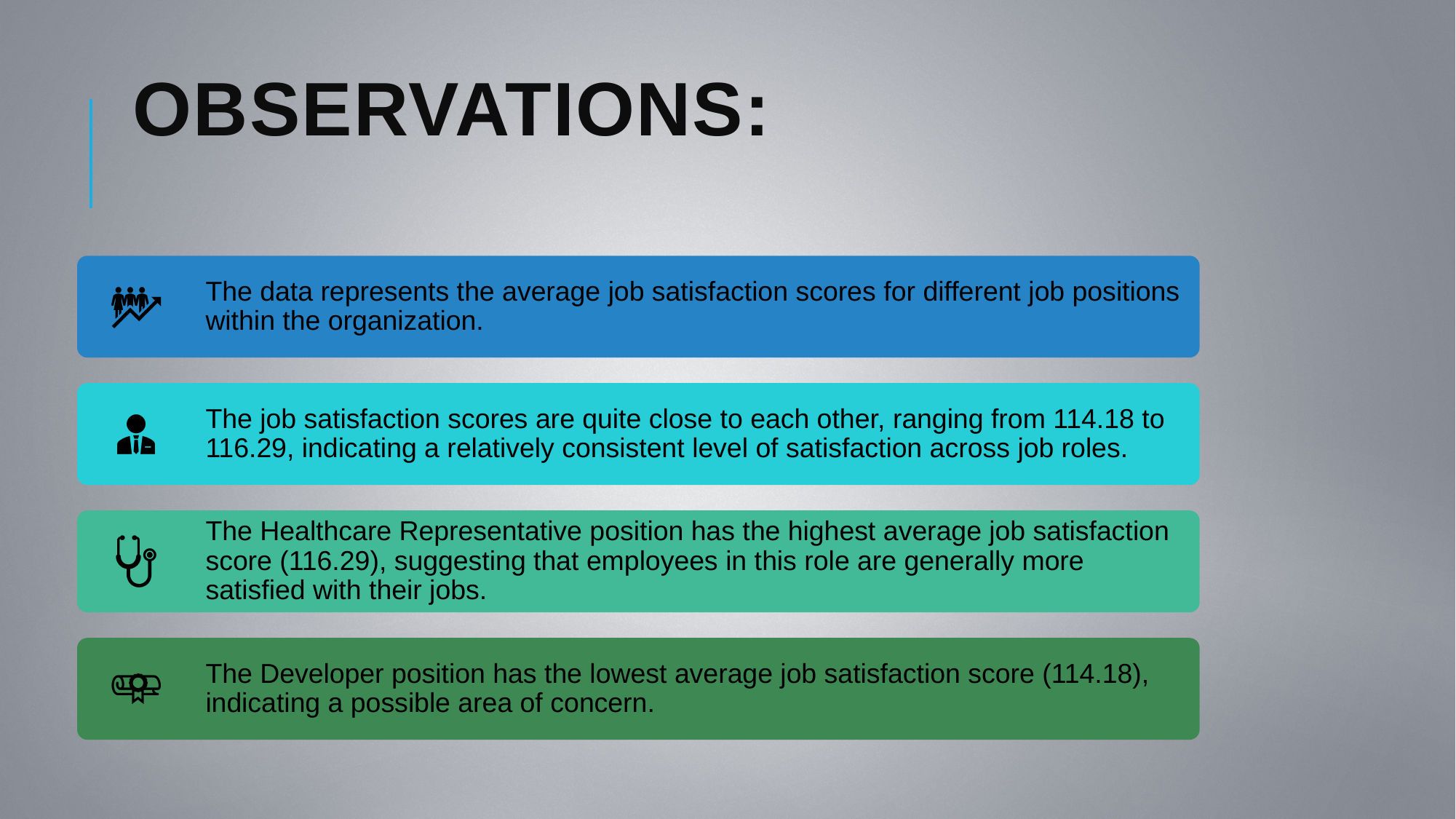

# Observations:
The data represents the average job satisfaction scores for different job positions within the organization.
The job satisfaction scores are quite close to each other, ranging from 114.18 to 116.29, indicating a relatively consistent level of satisfaction across job roles.
The Healthcare Representative position has the highest average job satisfaction score (116.29), suggesting that employees in this role are generally more satisfied with their jobs.
The Developer position has the lowest average job satisfaction score (114.18), indicating a possible area of concern.